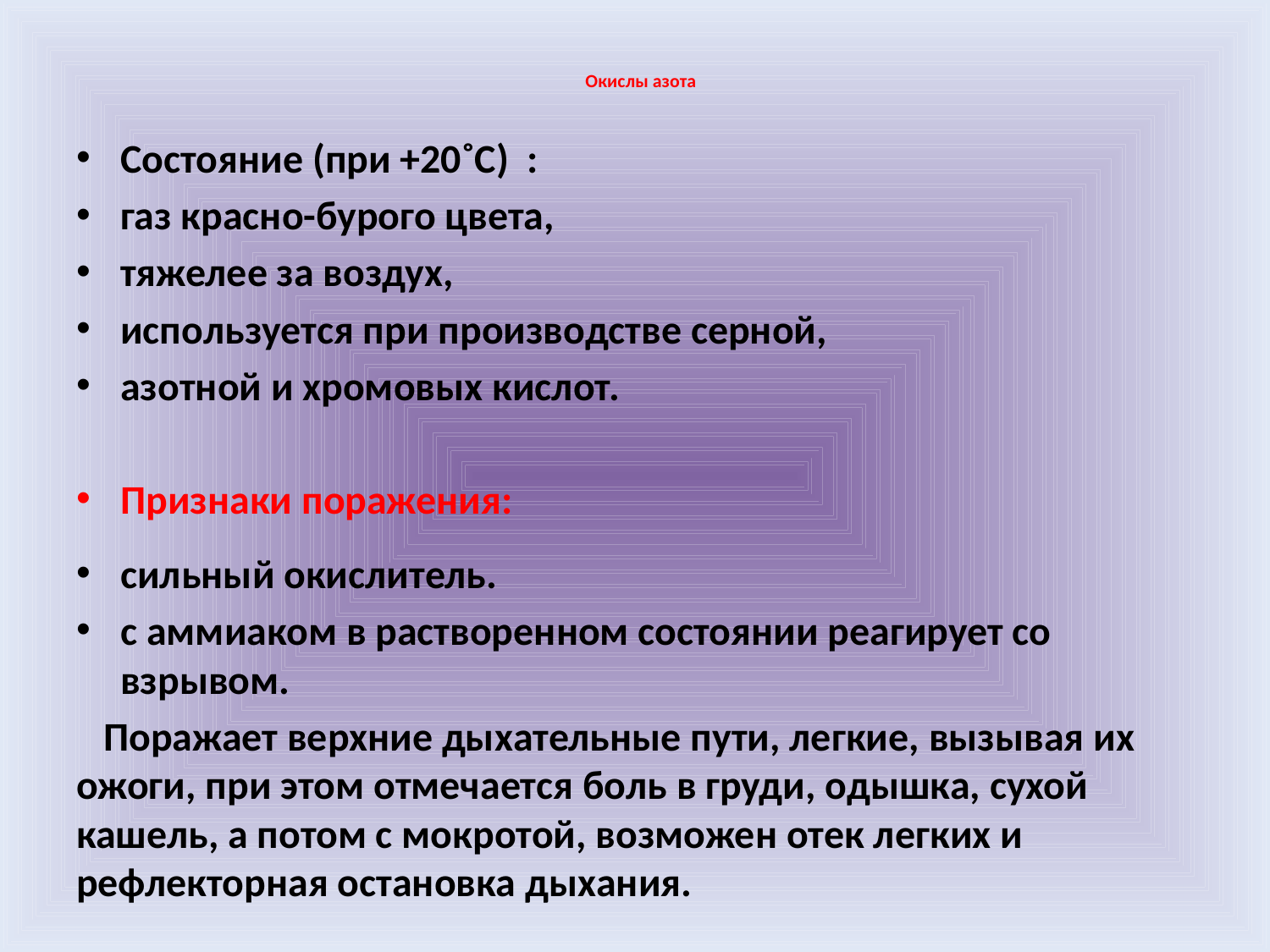

# Окислы азота
Состояние (при +20˚С)  :
газ красно-бурого цвета,
тяжелее за воздух,
используется при производстве серной,
азотной и хромовых кислот.

Признаки поражения:

сильный окислитель.
с аммиаком в растворенном состоянии реагирует со взрывом.
   Поражает верхние дыхательные пути, легкие, вызывая их ожоги, при этом отмечается боль в груди, одышка, сухой кашель, а потом с мокротой, возможен отек легких и рефлекторная остановка дыхания.